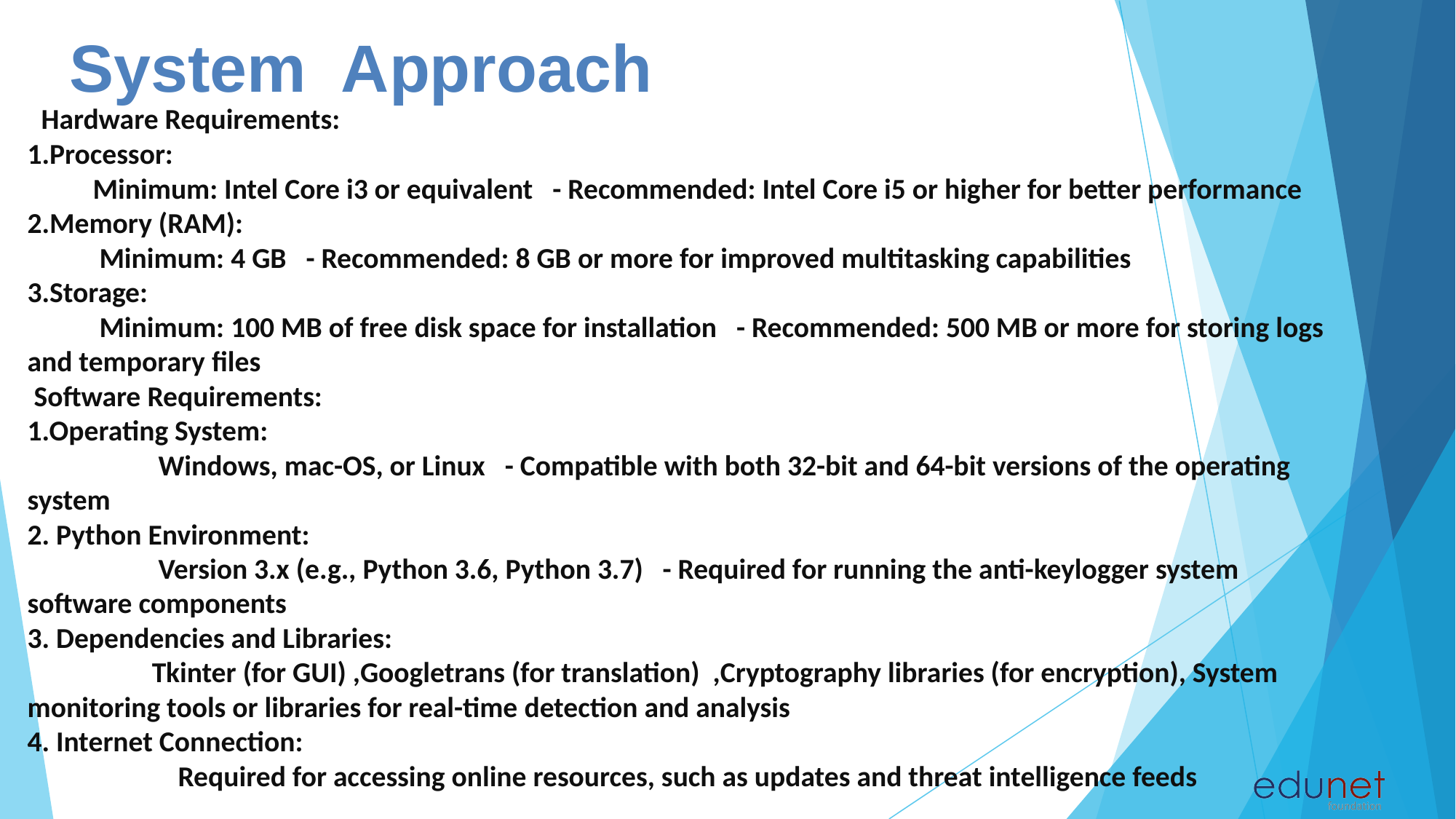

# System  Approach
  Hardware Requirements:
1.Processor:
          Minimum: Intel Core i3 or equivalent   - Recommended: Intel Core i5 or higher for better performance
2.Memory (RAM):
           Minimum: 4 GB   - Recommended: 8 GB or more for improved multitasking capabilities
3.Storage:
           Minimum: 100 MB of free disk space for installation   - Recommended: 500 MB or more for storing logs and temporary files
 Software Requirements:
1.Operating System:
                    Windows, mac-OS, or Linux   - Compatible with both 32-bit and 64-bit versions of the operating system
2. Python Environment:
                    Version 3.x (e.g., Python 3.6, Python 3.7)   - Required for running the anti-keylogger system software components
3. Dependencies and Libraries:
                   Tkinter (for GUI) ,Googletrans (for translation)  ,Cryptography libraries (for encryption), System monitoring tools or libraries for real-time detection and analysis
4. Internet Connection:
                       Required for accessing online resources, such as updates and threat intelligence feeds